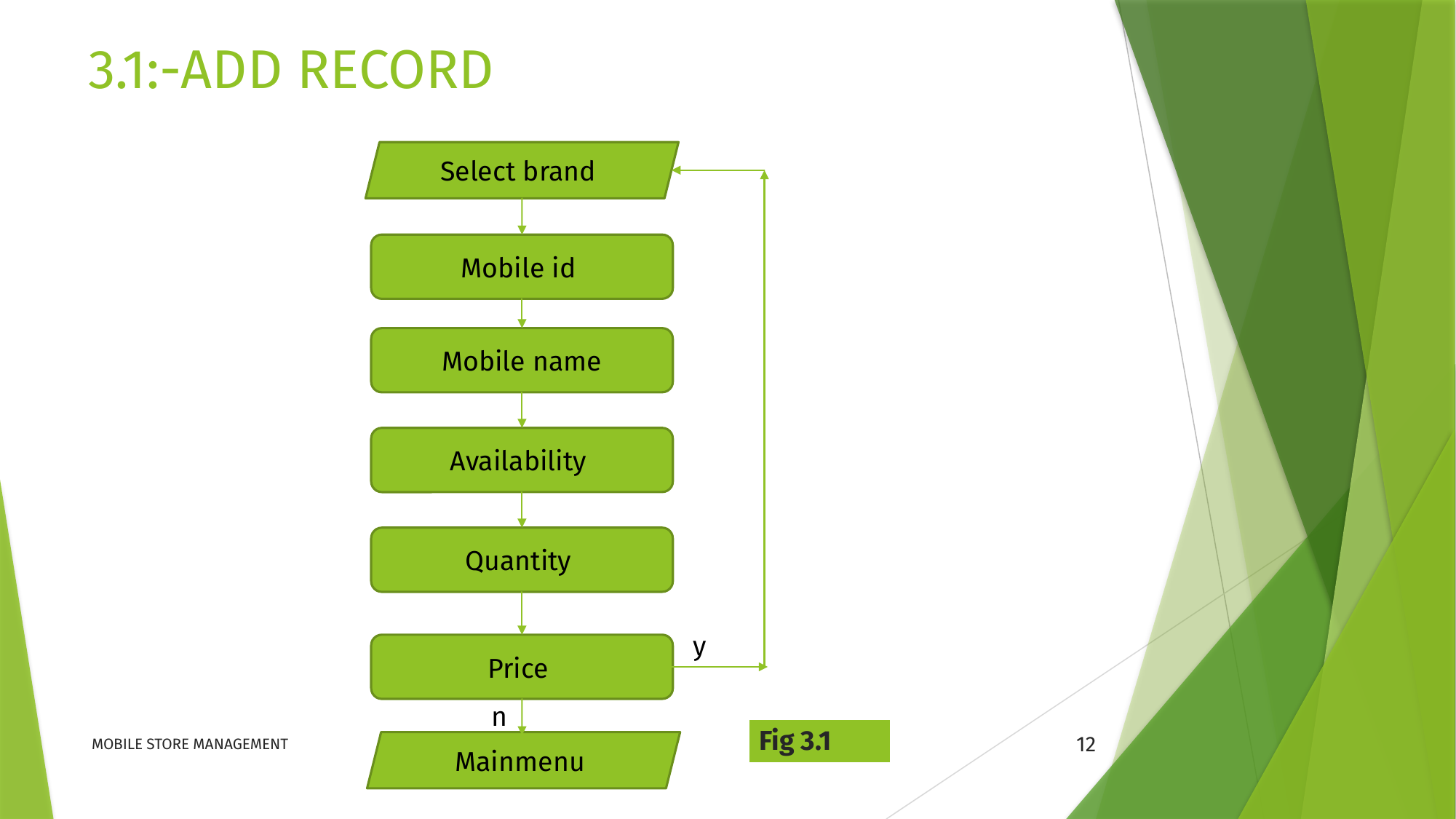

# 3.1:-ADD RECORD

Select brand
Mobile id
Mobile name
Availability
Quantity
y
Price
n
| Fig 3.1 |
| --- |
MOBILE STORE MANAGEMENT
12
Mainmenu